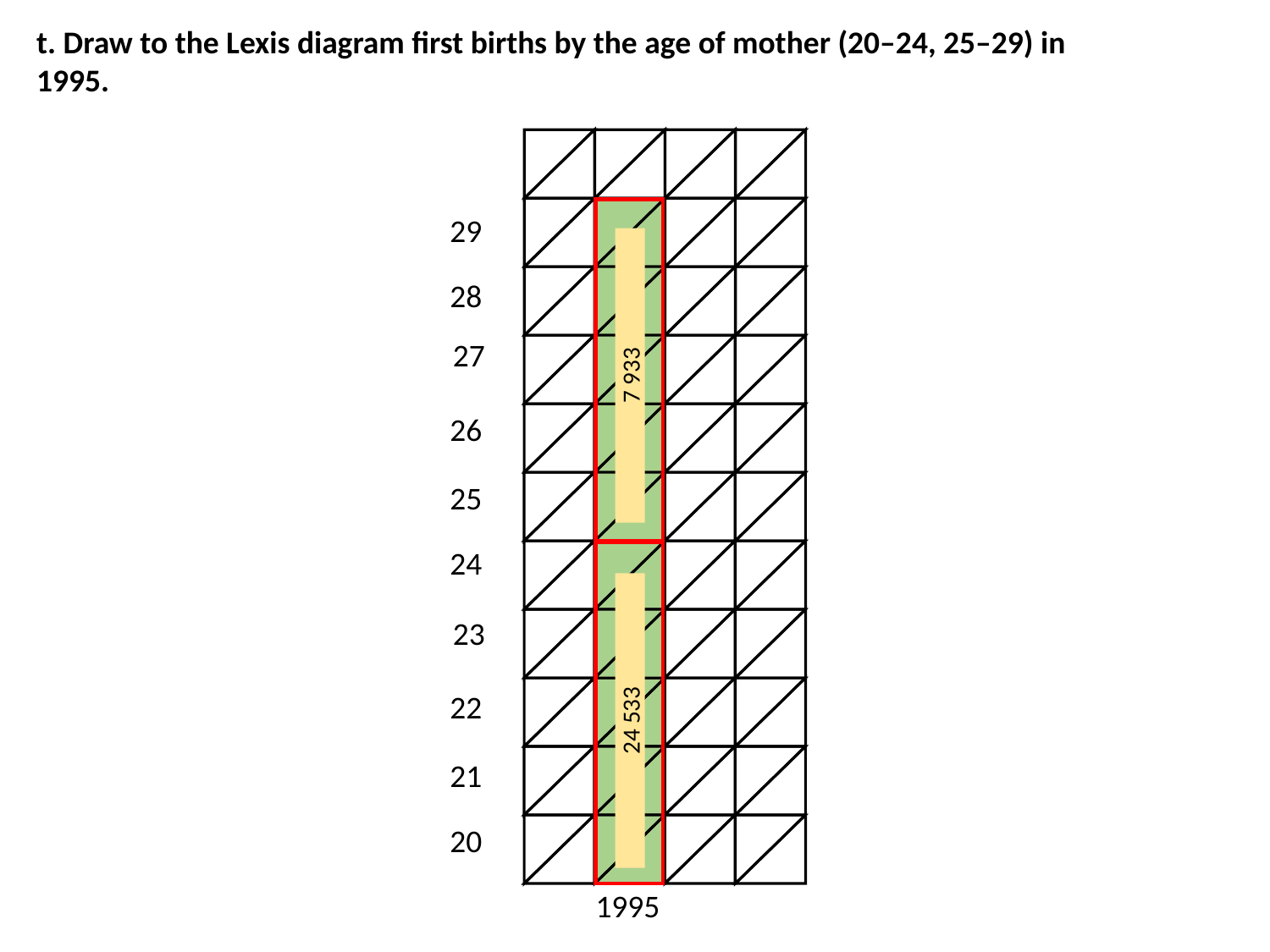

t. Draw to the Lexis diagram first births by the age of mother (20–24, 25–29) in 1995.

29

28
27

7 933

26

25

24

23

22
24 533

21

20

1995